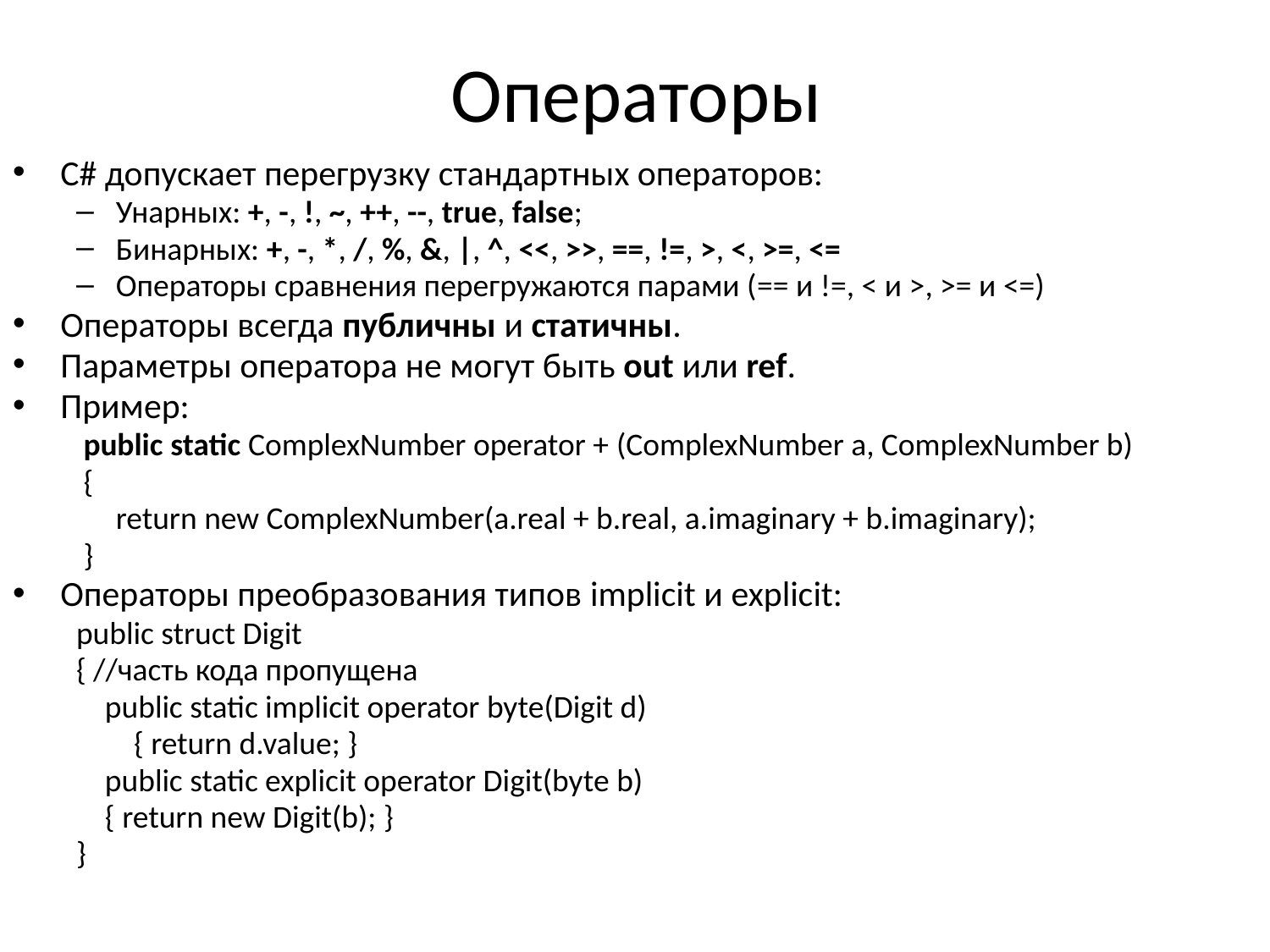

# Операторы
C# допускает перегрузку стандартных операторов:
Унарных: +, -, !, ~, ++, --, true, false;
Бинарных: +, -, *, /, %, &, |, ^, <<, >>, ==, !=, >, <, >=, <=
Операторы сравнения перегружаются парами (== и !=, < и >, >= и <=)
Операторы всегда публичны и статичны.
Параметры оператора не могут быть out или ref.
Пример:
 public static ComplexNumber operator + (ComplexNumber a, ComplexNumber b)
 {
 	return new ComplexNumber(a.real + b.real, a.imaginary + b.imaginary);
 }
Операторы преобразования типов implicit и explicit:
public struct Digit
{ //часть кода пропущена
    public static implicit operator byte(Digit d)
        { return d.value; }
    public static explicit operator Digit(byte b)
    { return new Digit(b); }
}